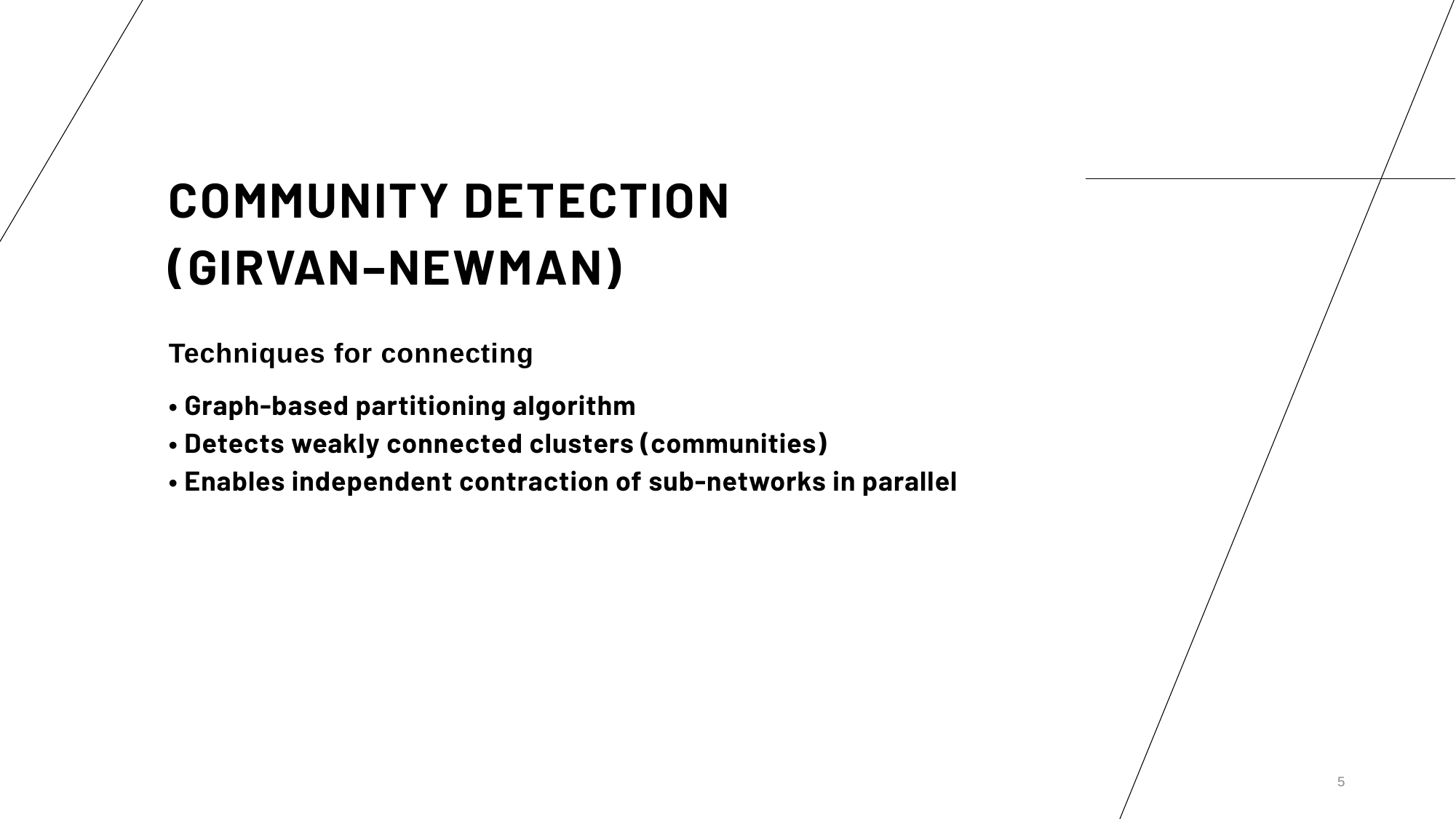

# Community Detection (Girvan–Newman)
Techniques for connecting
• Graph-based partitioning algorithm
• Detects weakly connected clusters (communities)
• Enables independent contraction of sub-networks in parallel
5